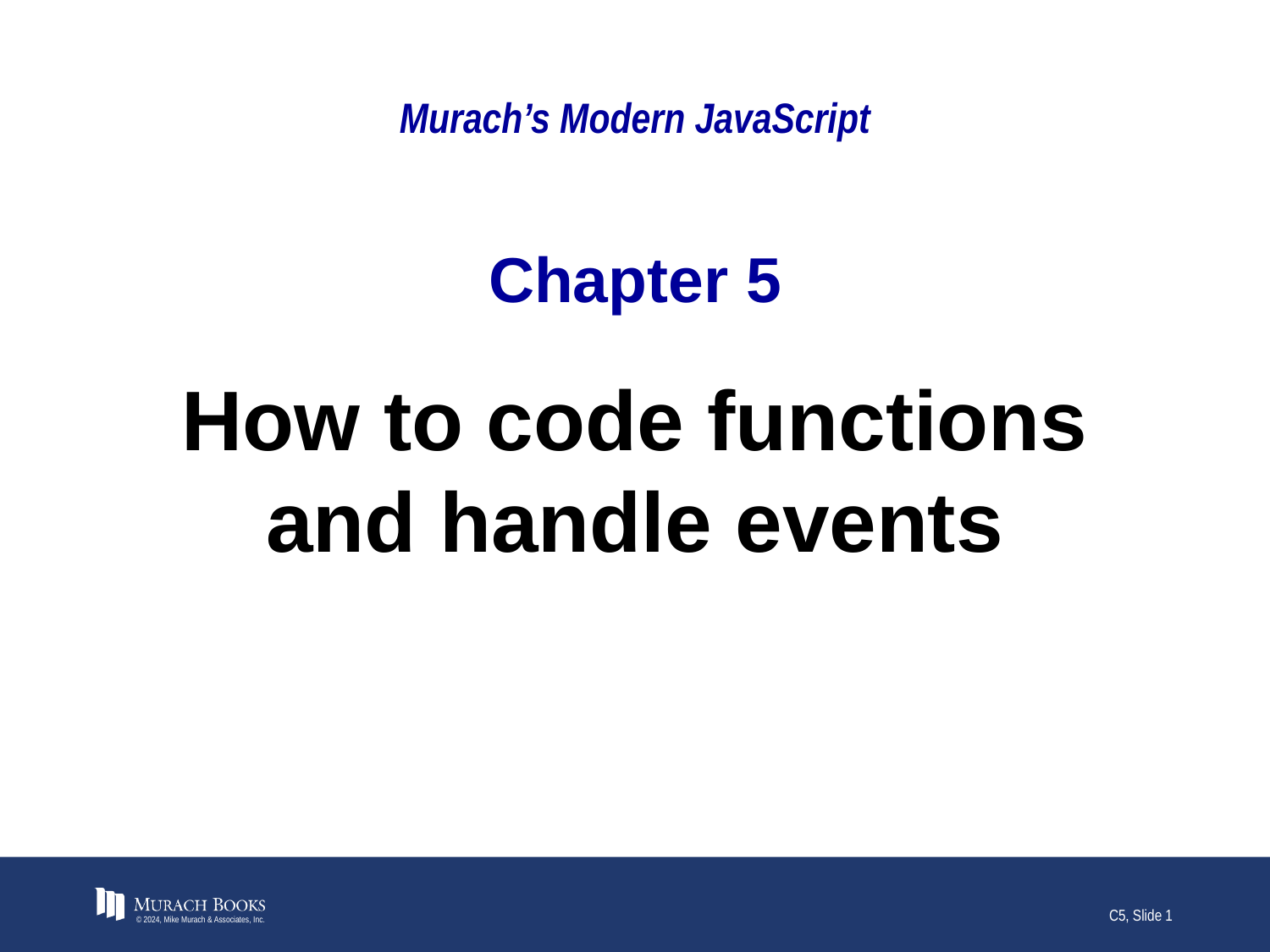

# Murach’s Modern JavaScript
Chapter 5
How to code functions and handle events
© 2024, Mike Murach & Associates, Inc.

C5, Slide 1